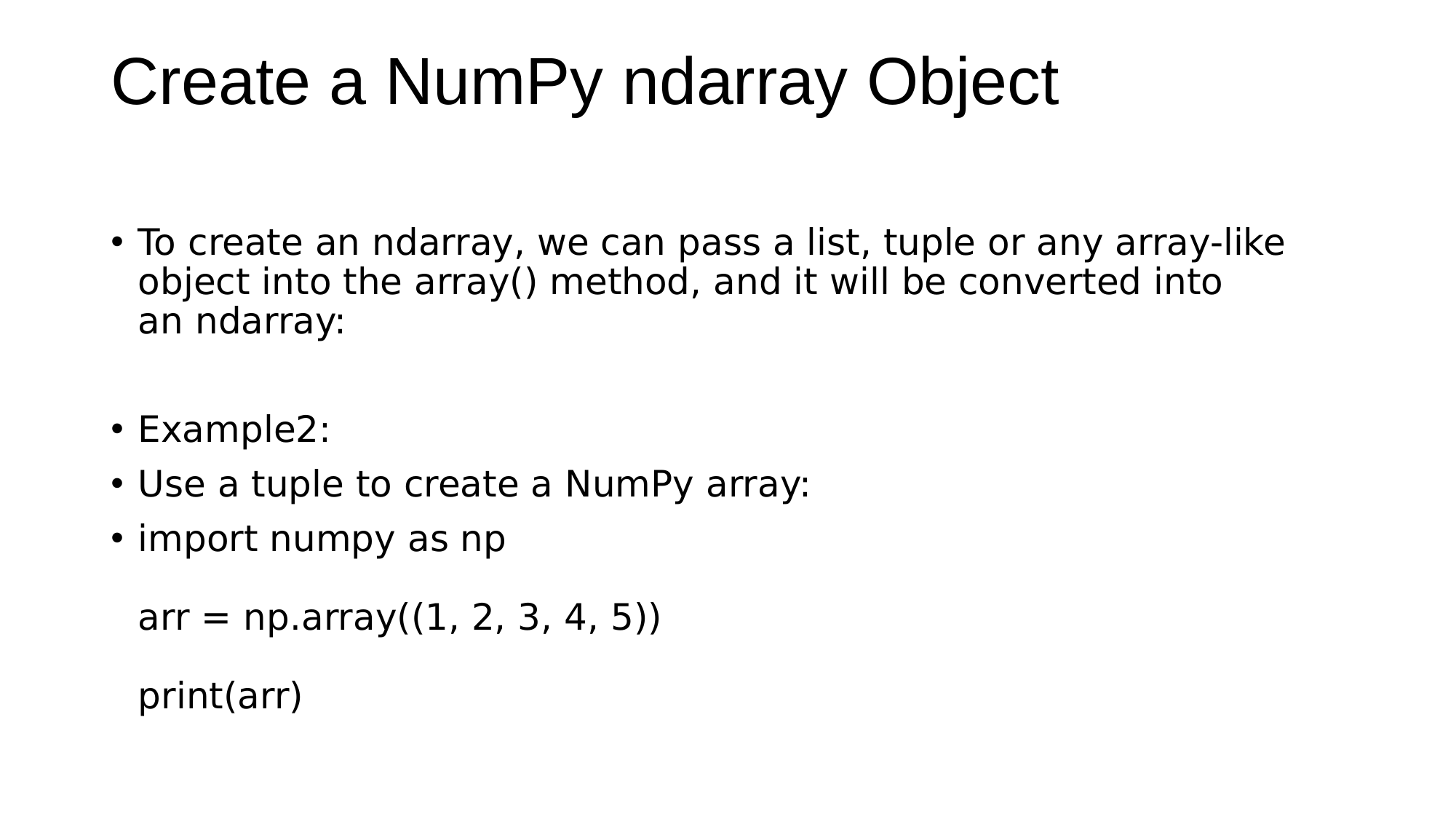

# Create a NumPy ndarray Object
To create an ndarray, we can pass a list, tuple or any array-like object into the array() method, and it will be converted into an ndarray:

Example2:
Use a tuple to create a NumPy array:
import numpy as np
arr = np.array((1, 2, 3, 4, 5))
print(arr)